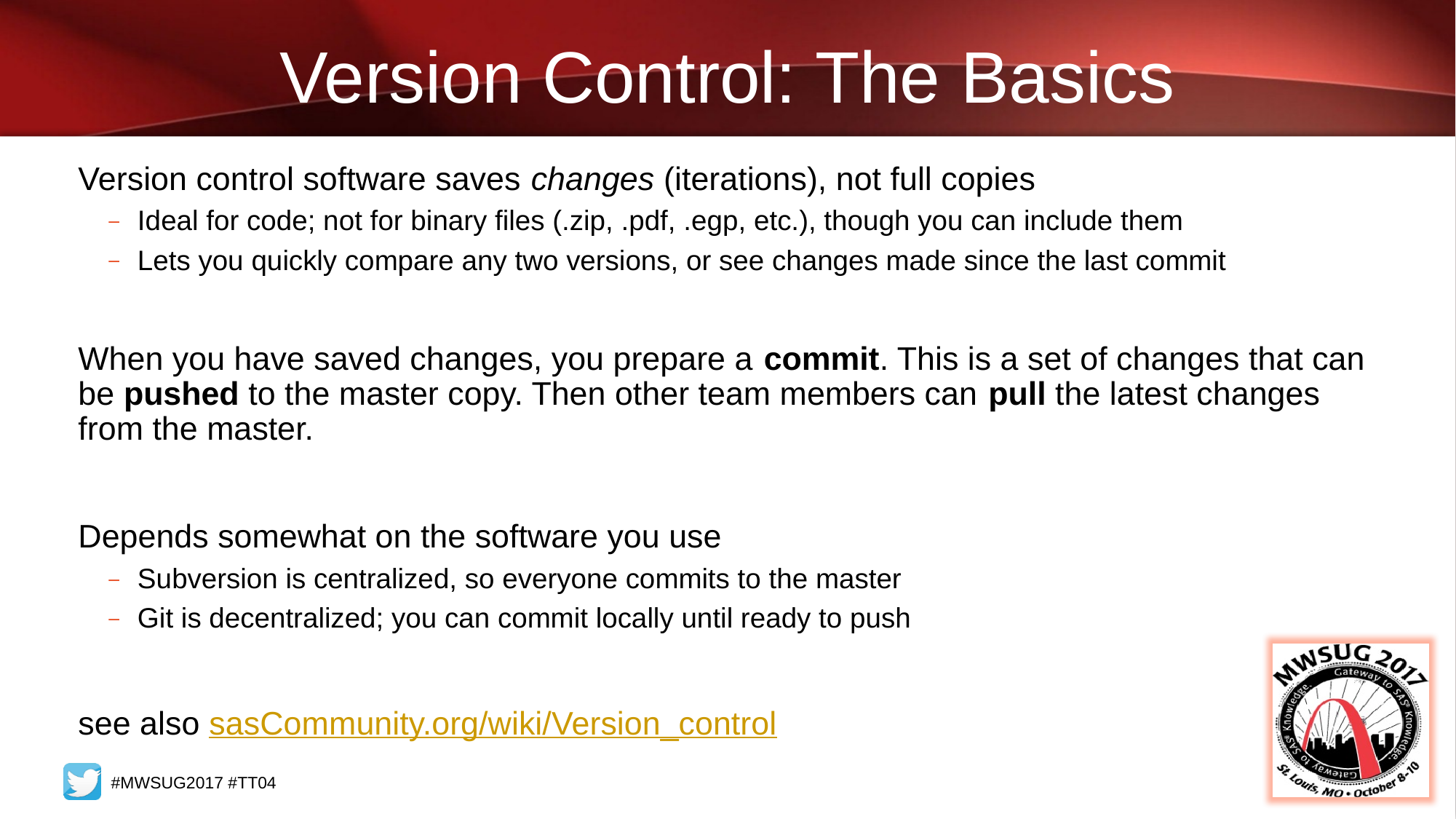

# Version Control: The Basics
Version control software saves changes (iterations), not full copies
Ideal for code; not for binary files (.zip, .pdf, .egp, etc.), though you can include them
Lets you quickly compare any two versions, or see changes made since the last commit

When you have saved changes, you prepare a commit. This is a set of changes that can be pushed to the master copy. Then other team members can pull the latest changes from the master.

Depends somewhat on the software you use
Subversion is centralized, so everyone commits to the master
Git is decentralized; you can commit locally until ready to push

see also sasCommunity.org/wiki/Version_control

#MWSUG2017 #TT04